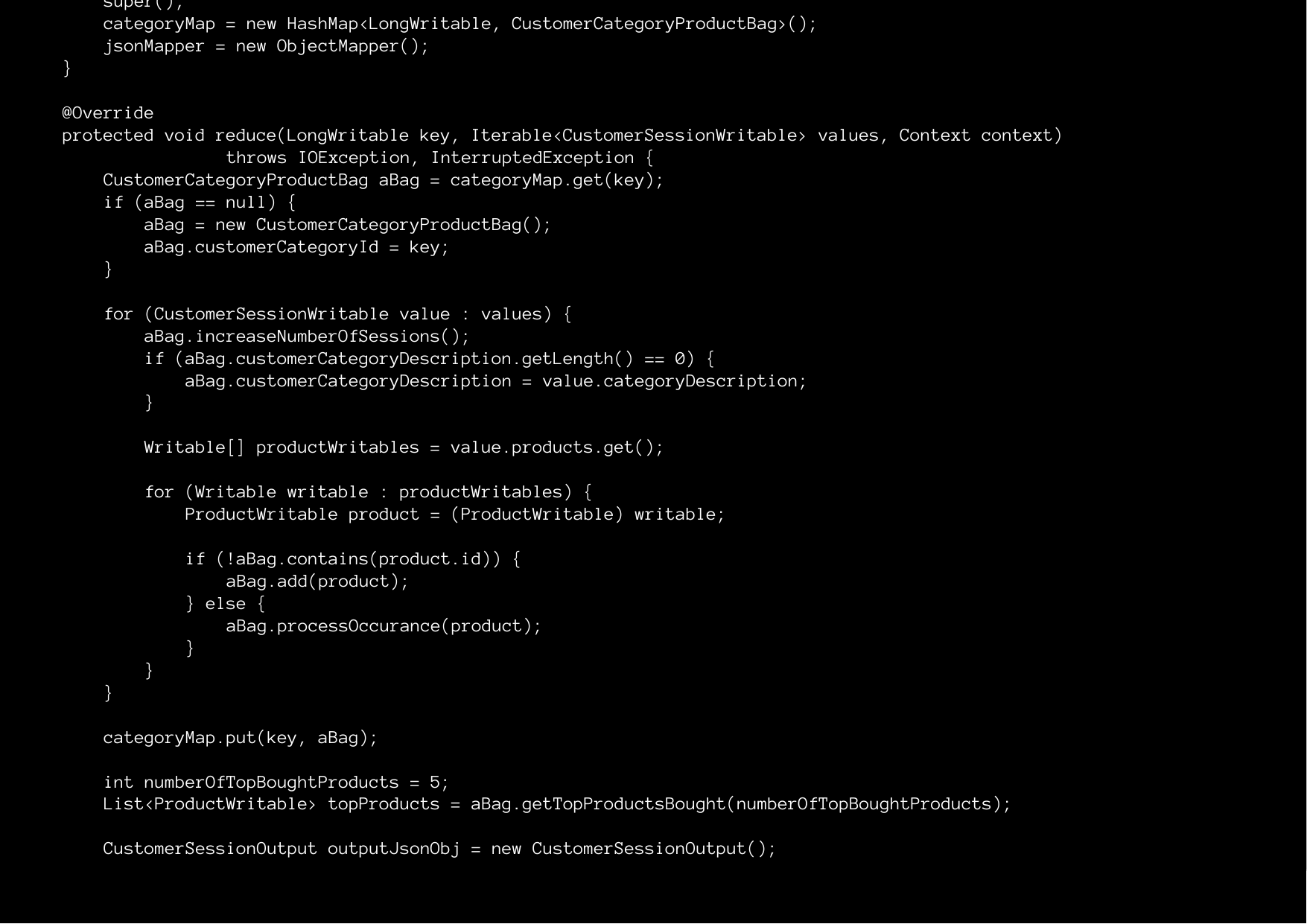

public CustomerRecordsReducer() {
        super();
        categoryMap = new HashMap<LongWritable, CustomerCategoryProductBag>();
        jsonMapper = new ObjectMapper();
    }

    @Override
    protected void reduce(LongWritable key, Iterable<CustomerSessionWritable> values, Context context)
                    throws IOException, InterruptedException {
        CustomerCategoryProductBag aBag = categoryMap.get(key);
        if (aBag == null) {
            aBag = new CustomerCategoryProductBag();
            aBag.customerCategoryId = key;
        }

        for (CustomerSessionWritable value : values) {
            aBag.increaseNumberOfSessions();
            if (aBag.customerCategoryDescription.getLength() == 0) {
                aBag.customerCategoryDescription = value.categoryDescription;
            }

            Writable[] productWritables = value.products.get();

            for (Writable writable : productWritables) {
                ProductWritable product = (ProductWritable) writable;

                if (!aBag.contains(product.id)) {
                    aBag.add(product);
                } else {
                    aBag.processOccurance(product);
                }
            }
        }

        categoryMap.put(key, aBag);

        int numberOfTopBoughtProducts = 5;
        List<ProductWritable> topProducts = aBag.getTopProductsBought(numberOfTopBoughtProducts);

        CustomerSessionOutput outputJsonObj = new CustomerSessionOutput();